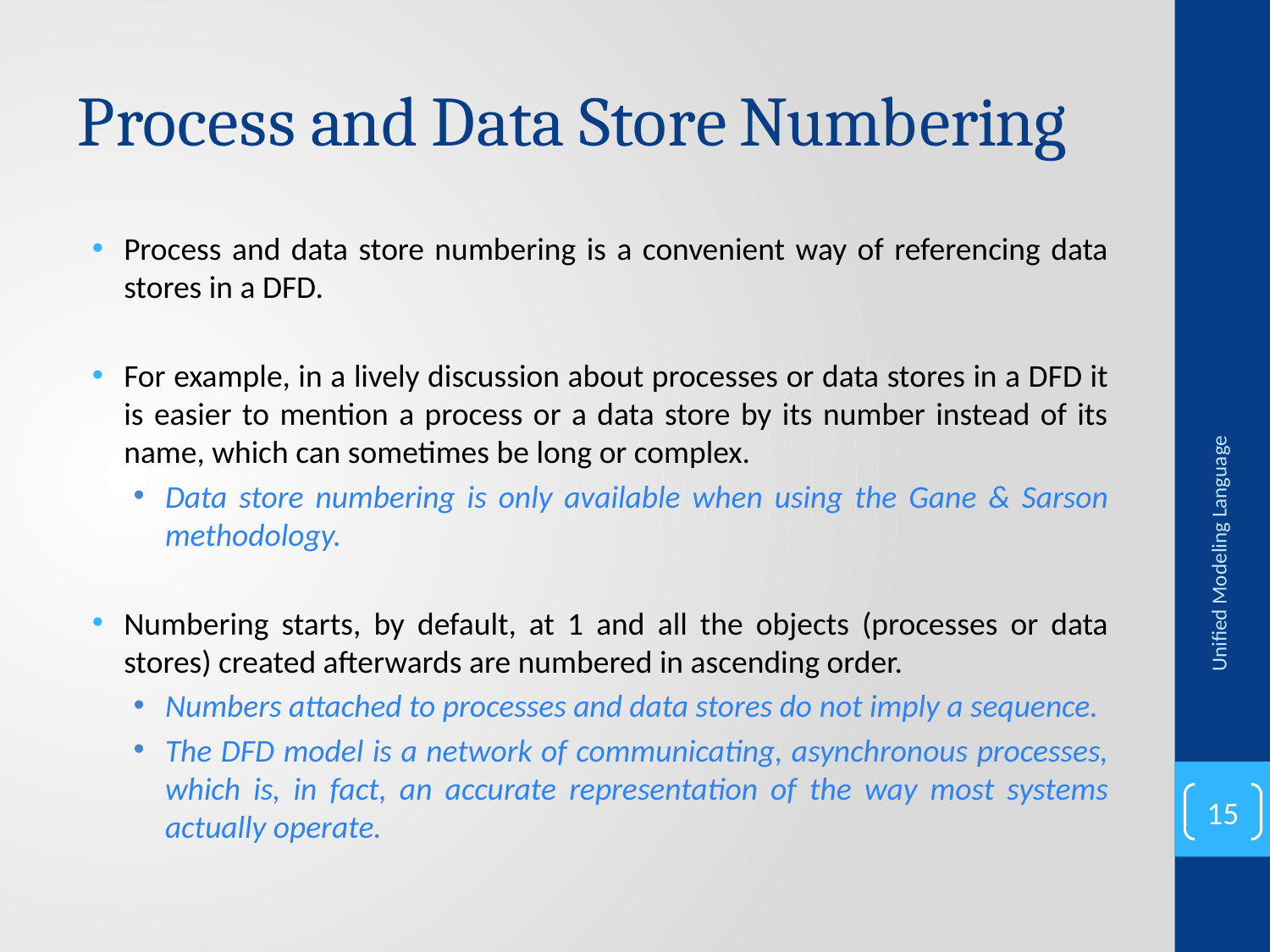

# Process and Data Store Numbering
Process and data store numbering is a convenient way of referencing data stores in a DFD.

For example, in a lively discussion about processes or data stores in a DFD it is easier to mention a process or a data store by its number instead of its name, which can sometimes be long or complex.
Data store numbering is only available when using the Gane & Sarson methodology.

Numbering starts, by default, at 1 and all the objects (processes or data stores) created afterwards are numbered in ascending order.
Numbers attached to processes and data stores do not imply a sequence.
The DFD model is a network of communicating, asynchronous processes, which is, in fact, an accurate representation of the way most systems actually operate.
Unified Modeling Language
15